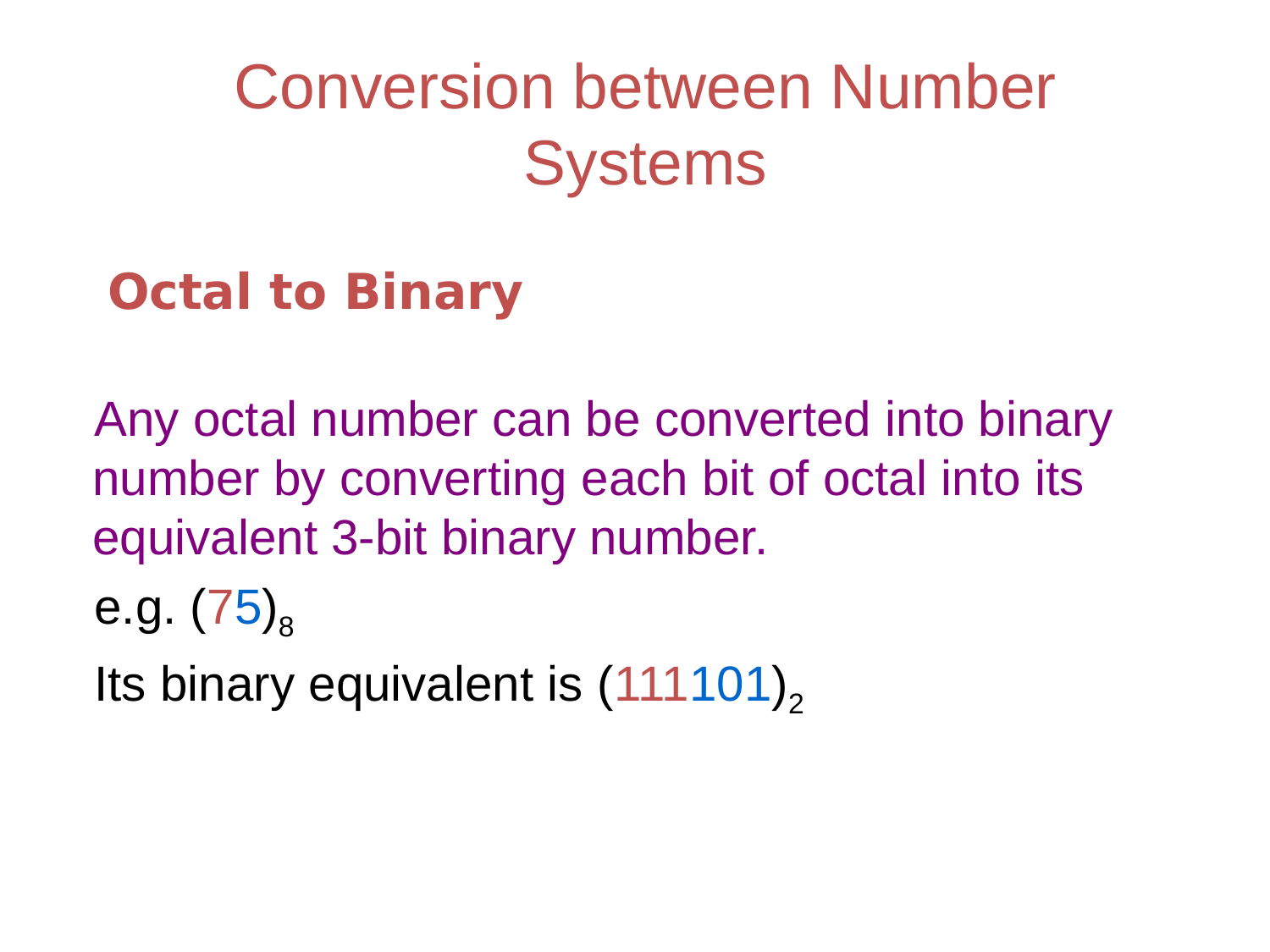

# Conversion between Number Systems
Octal to Binary
Any octal number can be converted into binary number by converting each bit of octal into its equivalent 3-bit binary number.
e.g. (75)8
Its binary equivalent is (111101)2